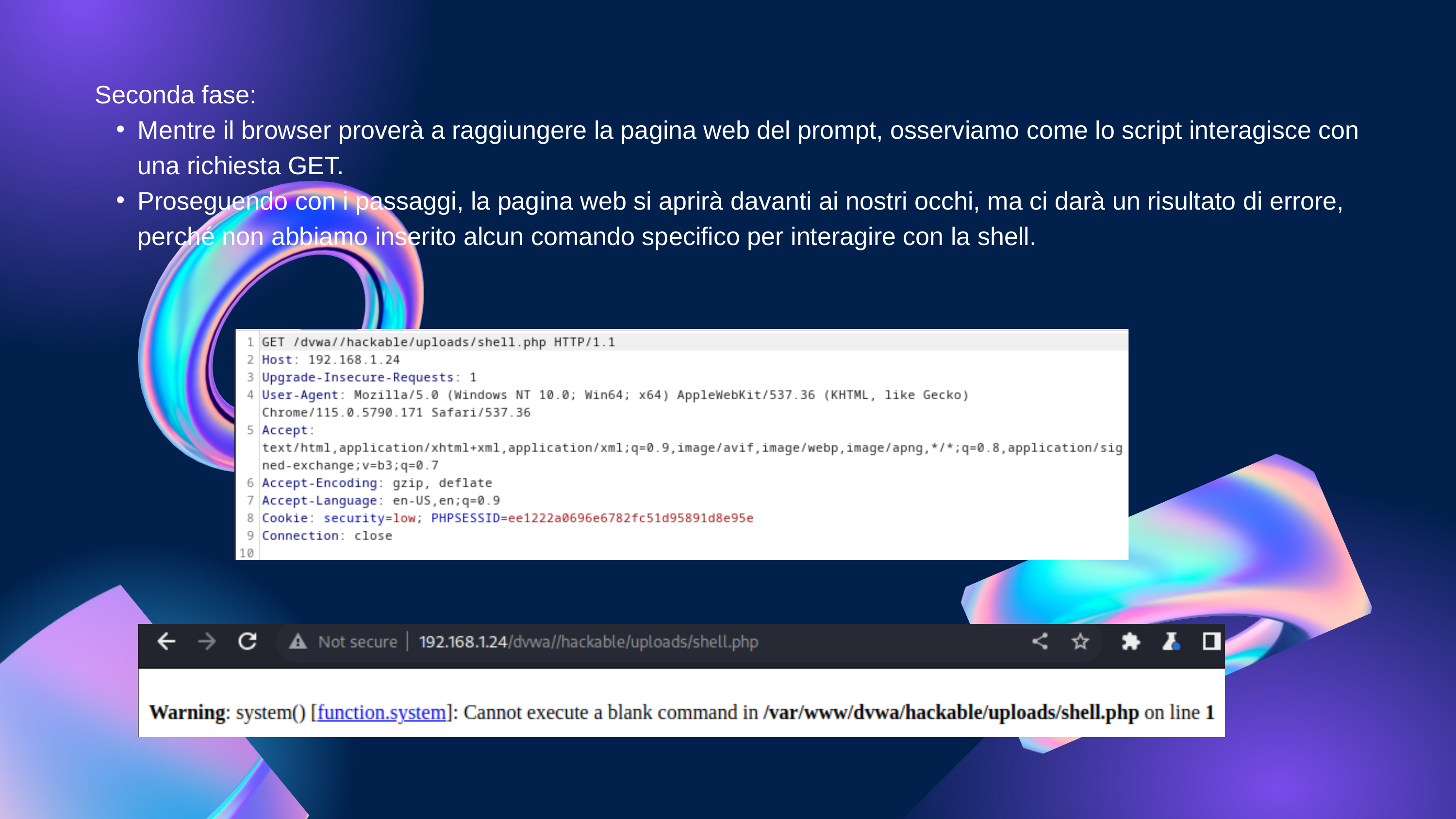

Seconda fase:
Mentre il browser proverà a raggiungere la pagina web del prompt, osserviamo come lo script interagisce con una richiesta GET.
Proseguendo con i passaggi, la pagina web si aprirà davanti ai nostri occhi, ma ci darà un risultato di errore, perché non abbiamo inserito alcun comando specifico per interagire con la shell.